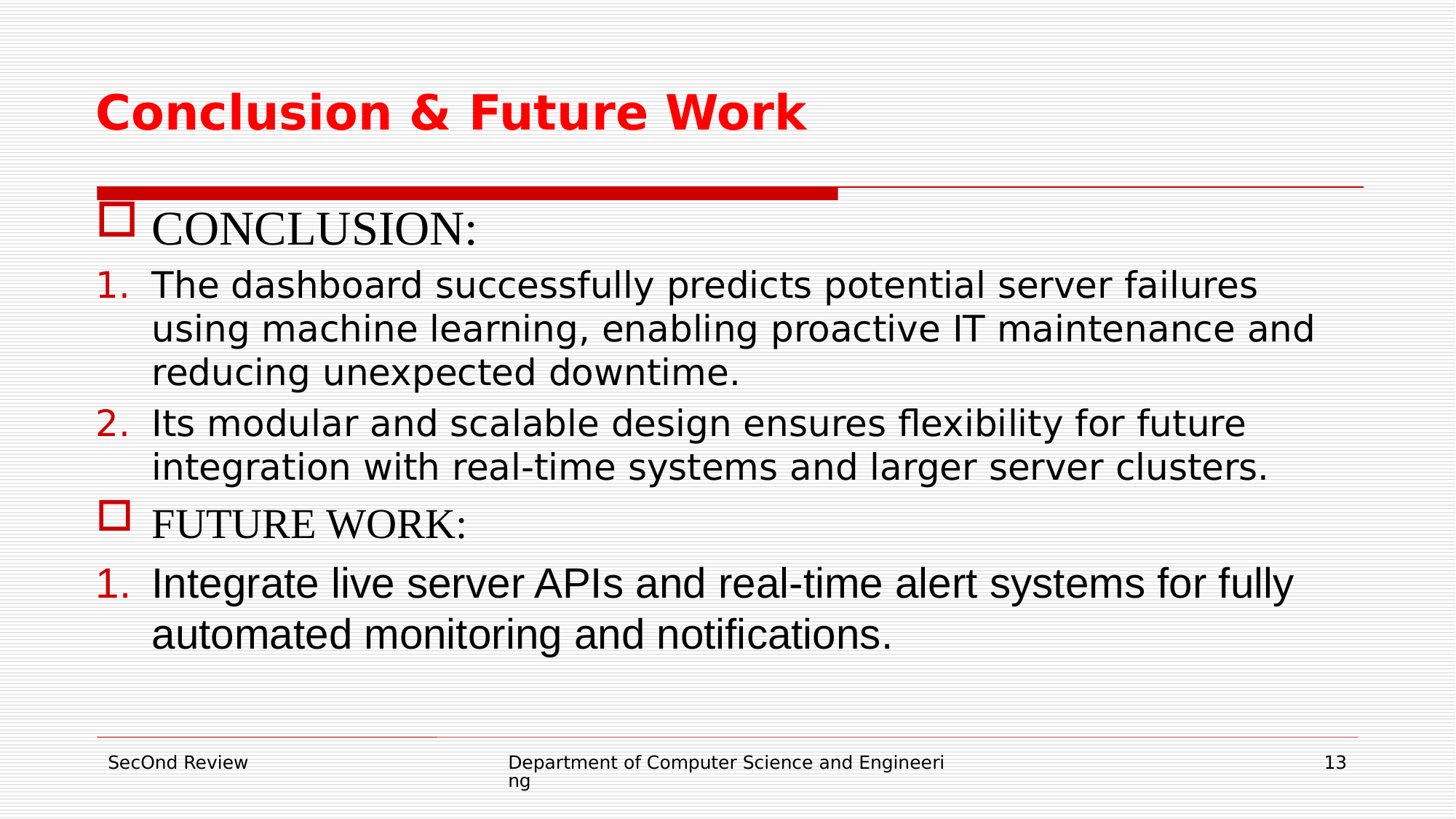

# Conclusion & Future Work
CONCLUSION:
The dashboard successfully predicts potential server failures using machine learning, enabling proactive IT maintenance and reducing unexpected downtime.
Its modular and scalable design ensures flexibility for future integration with real-time systems and larger server clusters.
FUTURE WORK:
Integrate live server APIs and real-time alert systems for fully automated monitoring and notifications.

SecOnd Review
Department of Computer Science and Engineering
13